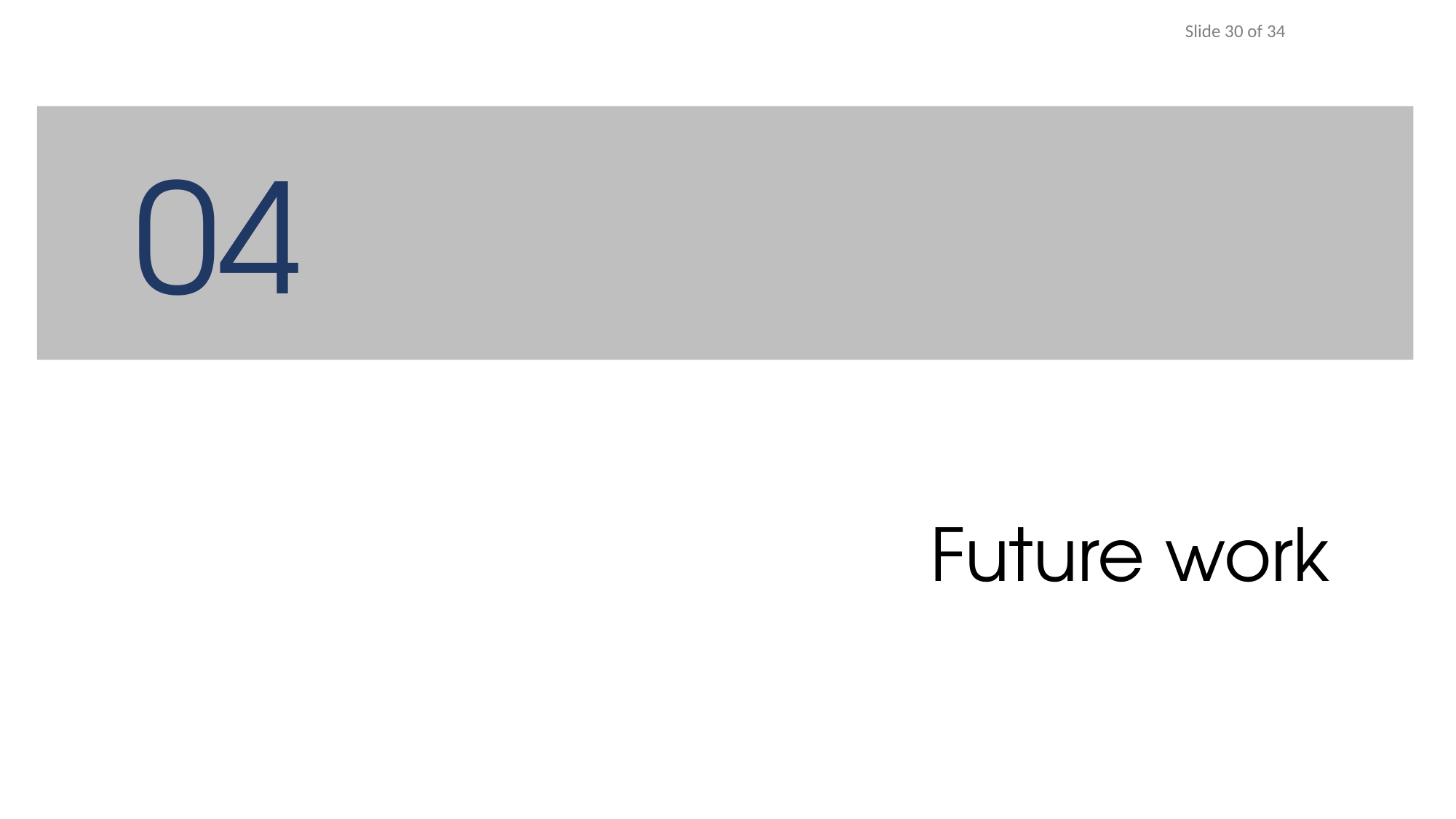

Slide 30 of 34

04
Future work